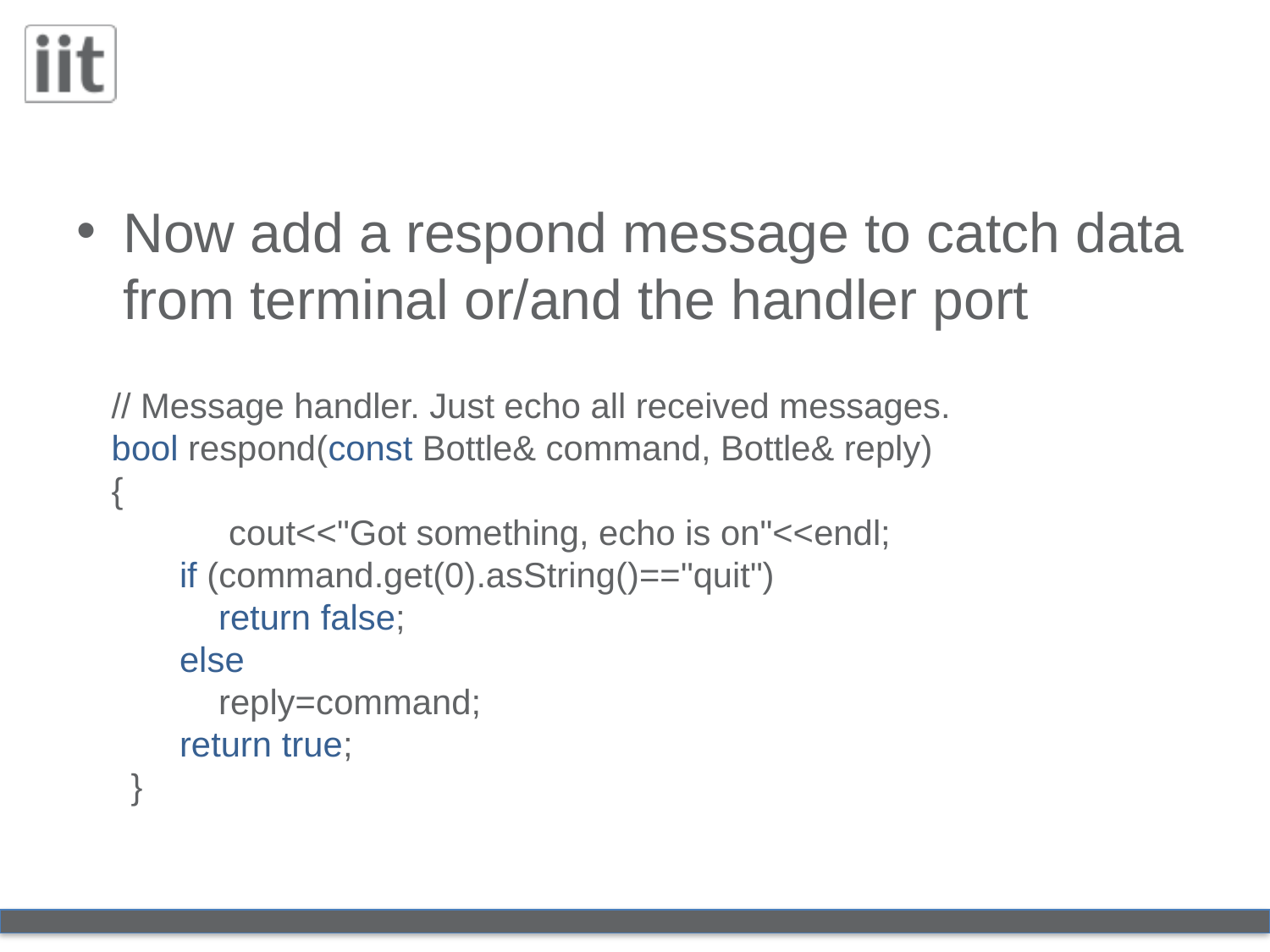

#
Now add a respond message to catch data from terminal or/and the handler port
 // Message handler. Just echo all received messages.
 bool respond(const Bottle& command, Bottle& reply)
 {
	cout<<"Got something, echo is on"<<endl;
        if (command.get(0).asString()=="quit")
            return false;
        else
            reply=command;
        return true;
   }